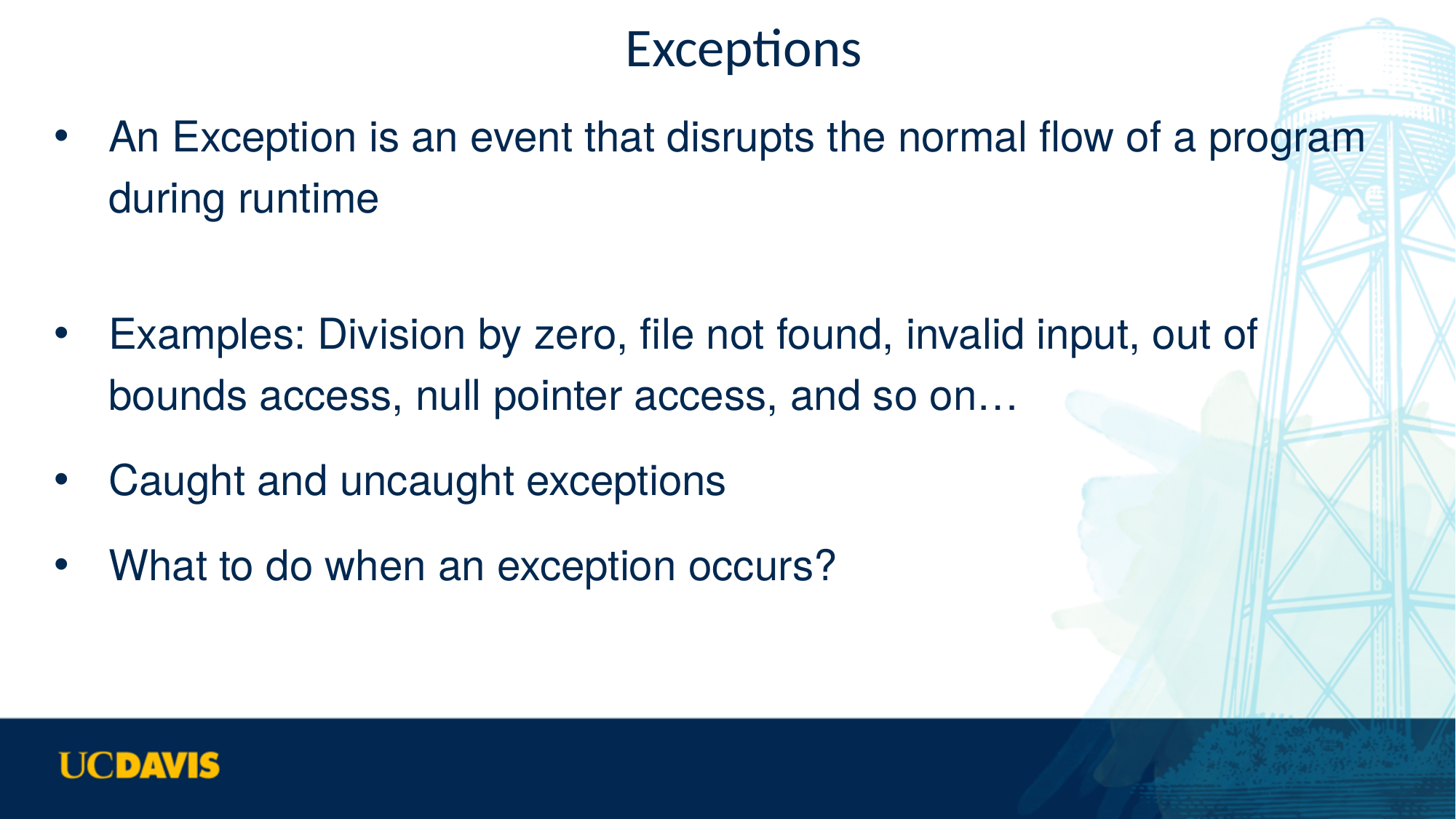

# Exceptions
An Exception is an event that disrupts the normal flow of a program during runtime
Examples: Division by zero, file not found, invalid input, out of bounds access, null pointer access, and so on…
Caught and uncaught exceptions
What to do when an exception occurs?